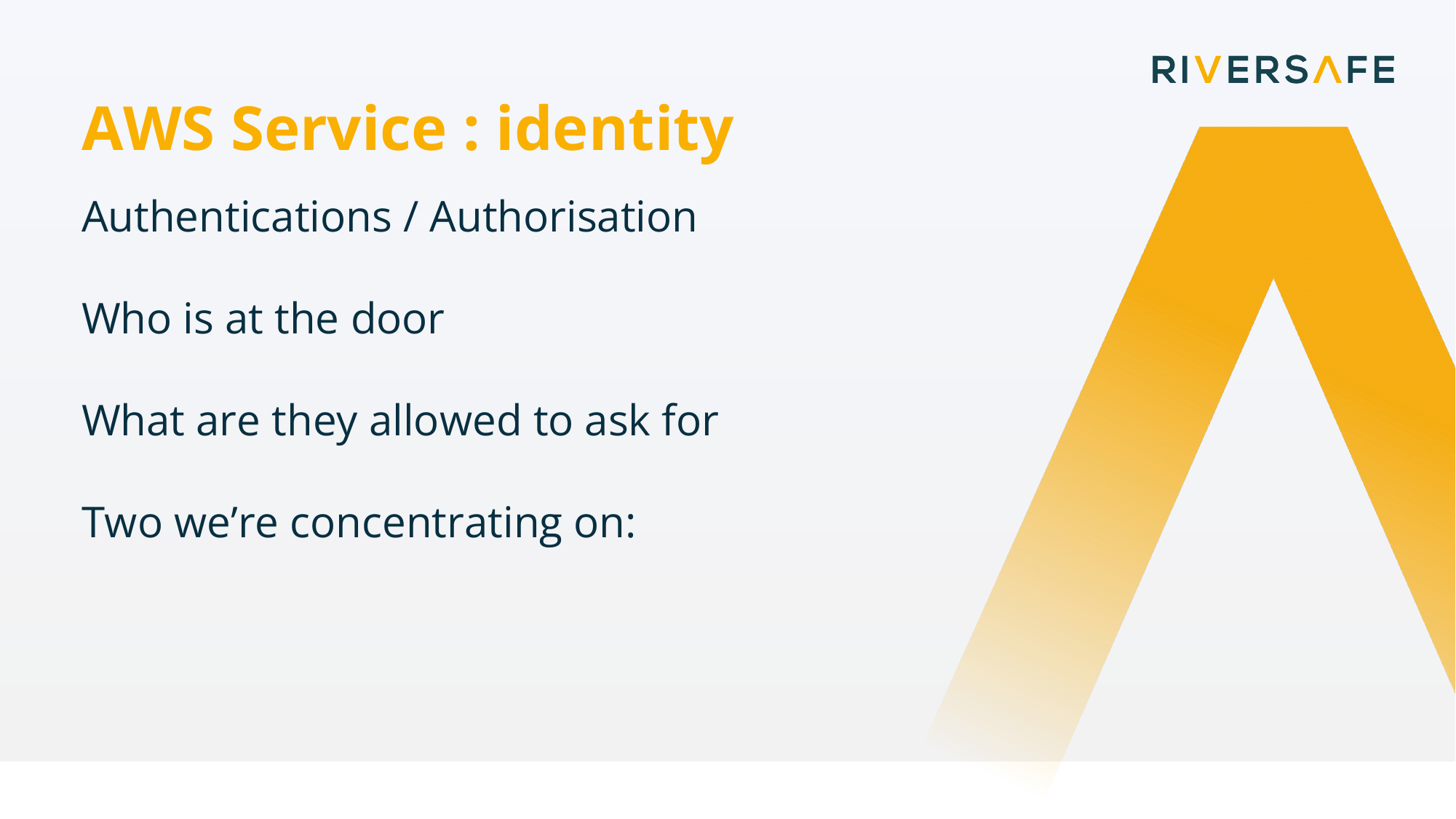

AWS Service : identity
Authentications / Authorisation

Who is at the door

What are they allowed to ask for
Two we’re concentrating on: